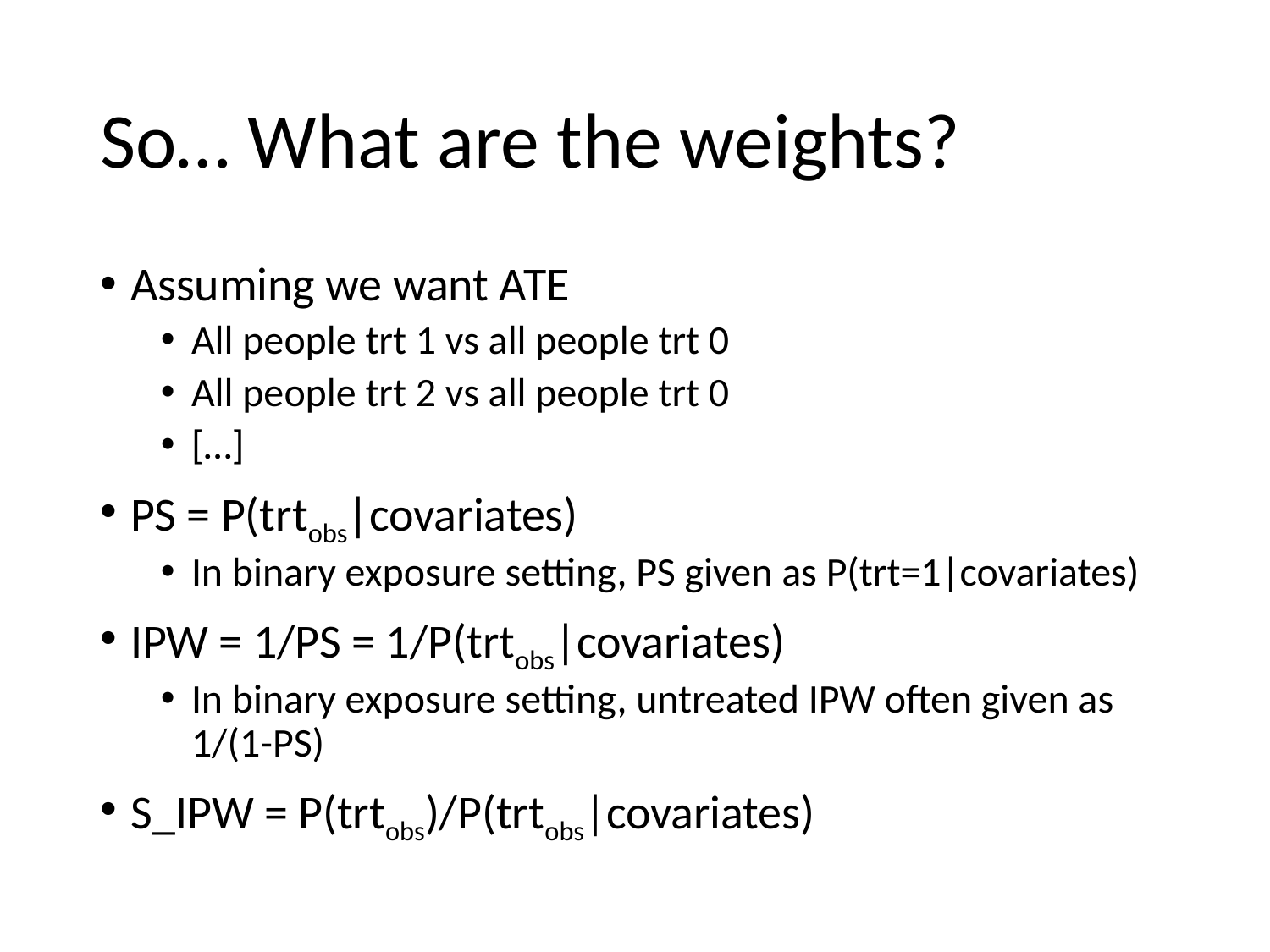

# So… What are the weights?
Assuming we want ATE
All people trt 1 vs all people trt 0
All people trt 2 vs all people trt 0
[…]
PS = P(trtobs|covariates)
In binary exposure setting, PS given as P(trt=1|covariates)
IPW = 1/PS = 1/P(trtobs|covariates)
In binary exposure setting, untreated IPW often given as 1/(1-PS)
S_IPW = P(trtobs)/P(trtobs|covariates)